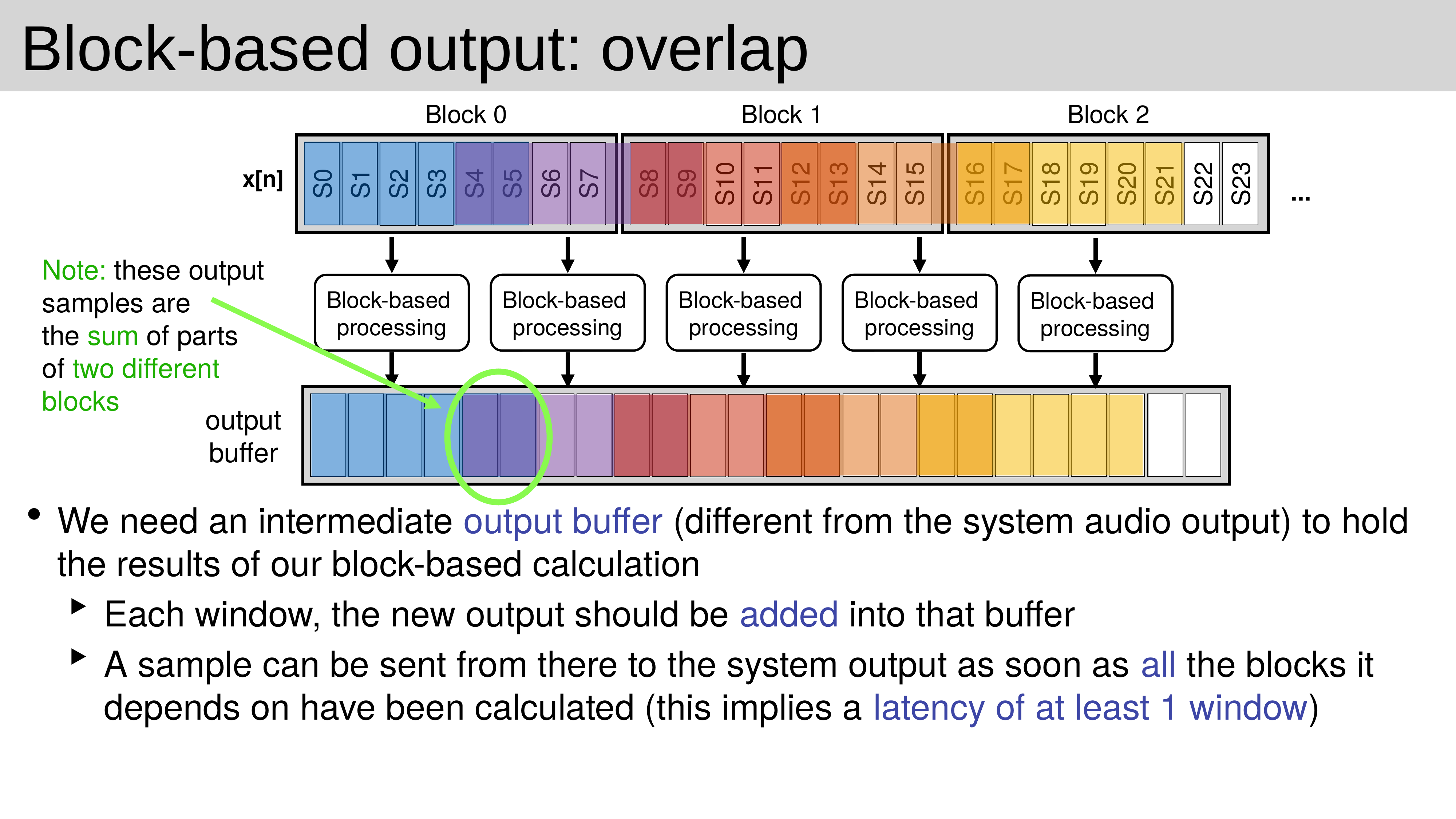

# Block-based output: overlap
Block 0
Block 1
Block 2

S0
S1
S4
S5
S6
S7
S2
S3

S12
S13
S14
S15
S8
S9
S10
S11

S16
S17
S20
S21
S22
S23
S18
S19
...

x[n]

Block-based
processing

Block-based
processing

Block-based
processing

Block-based
processing

Block-based
processing

Note: these output
samples are
the sum of parts
of two different
blocks

output
buffer
We need an intermediate output buffer (different from the system audio output) to hold the results of our block-based calculation
Each window, the new output should be added into that buffer
A sample can be sent from there to the system output as soon as all the blocks it depends on have been calculated (this implies a latency of at least 1 window)